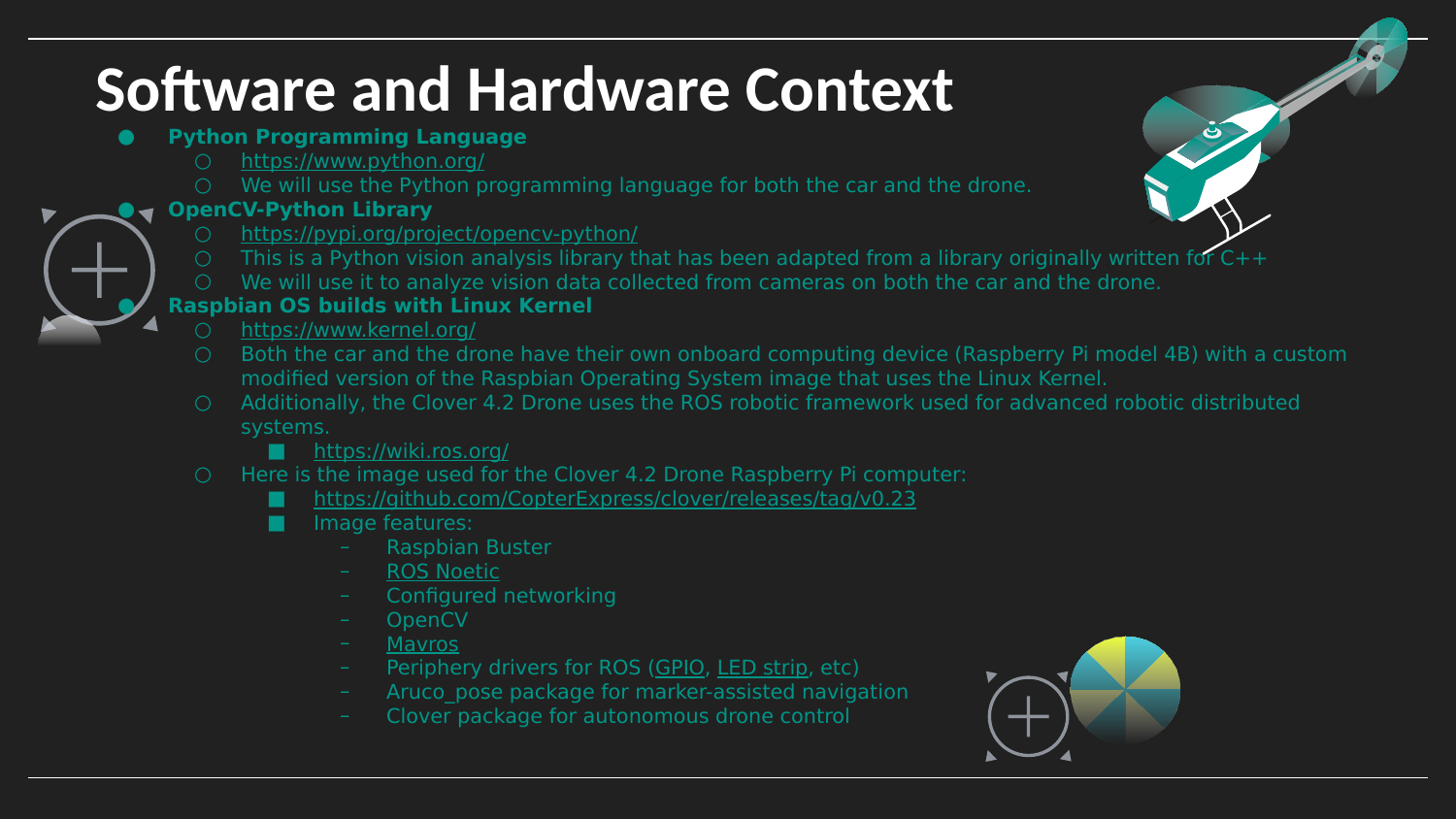

Software and Hardware Context
Python Programming Language
https://www.python.org/
We will use the Python programming language for both the car and the drone.
OpenCV-Python Library
https://pypi.org/project/opencv-python/
This is a Python vision analysis library that has been adapted from a library originally written for C++
We will use it to analyze vision data collected from cameras on both the car and the drone.
Raspbian OS builds with Linux Kernel
https://www.kernel.org/
Both the car and the drone have their own onboard computing device (Raspberry Pi model 4B) with a custom modified version of the Raspbian Operating System image that uses the Linux Kernel.
Additionally, the Clover 4.2 Drone uses the ROS robotic framework used for advanced robotic distributed systems.
https://wiki.ros.org/
Here is the image used for the Clover 4.2 Drone Raspberry Pi computer:
https://github.com/CopterExpress/clover/releases/tag/v0.23
Image features:
Raspbian Buster
ROS Noetic
Configured networking
OpenCV
Mavros
Periphery drivers for ROS (GPIO, LED strip, etc)
Aruco_pose package for marker-assisted navigation
Clover package for autonomous drone control